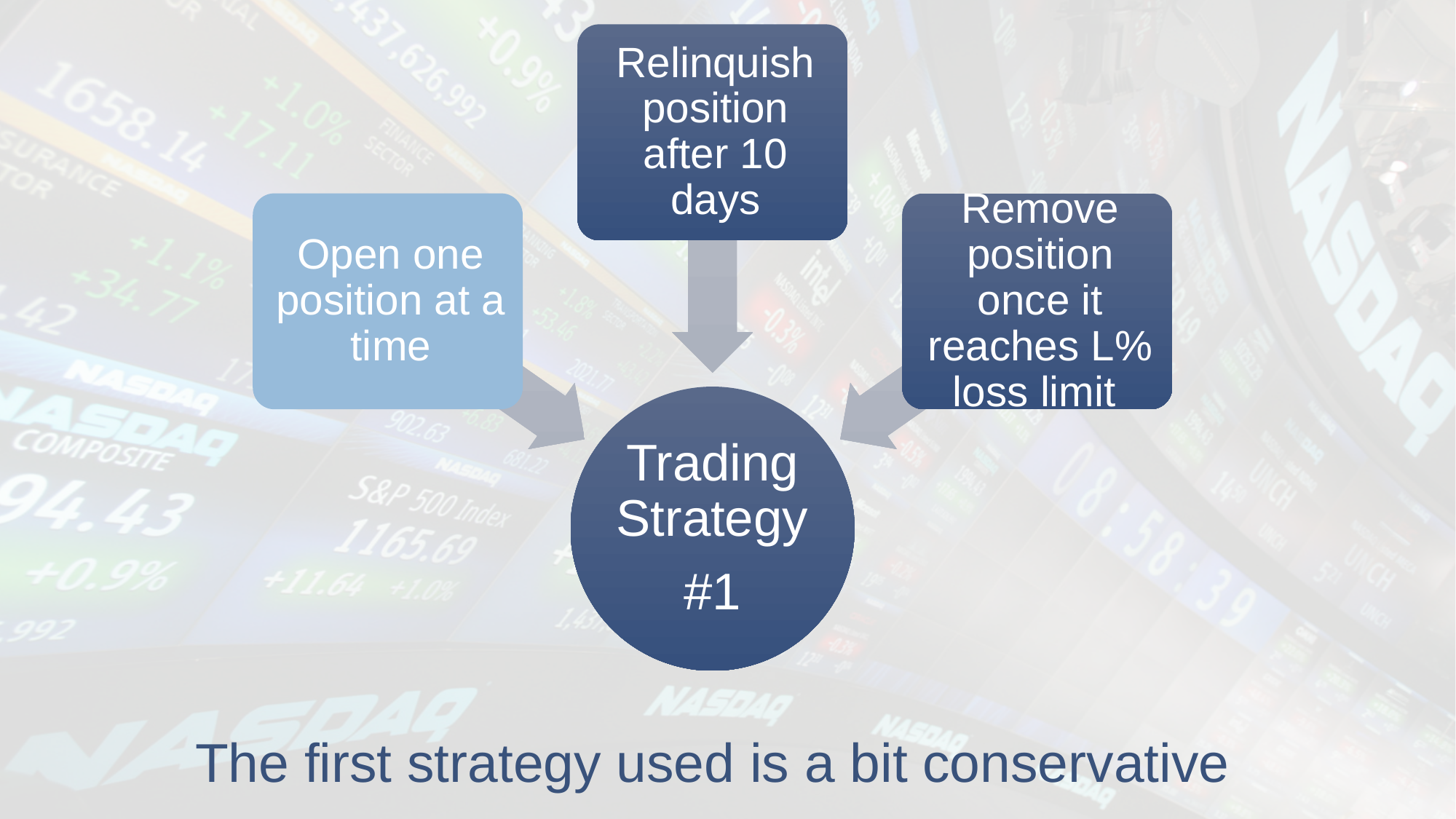

Trading Strategy
#1
Open one position at a time
Relinquish position after 10 days
Remove position once it reaches L% loss limit
# The first strategy used is a bit conservative